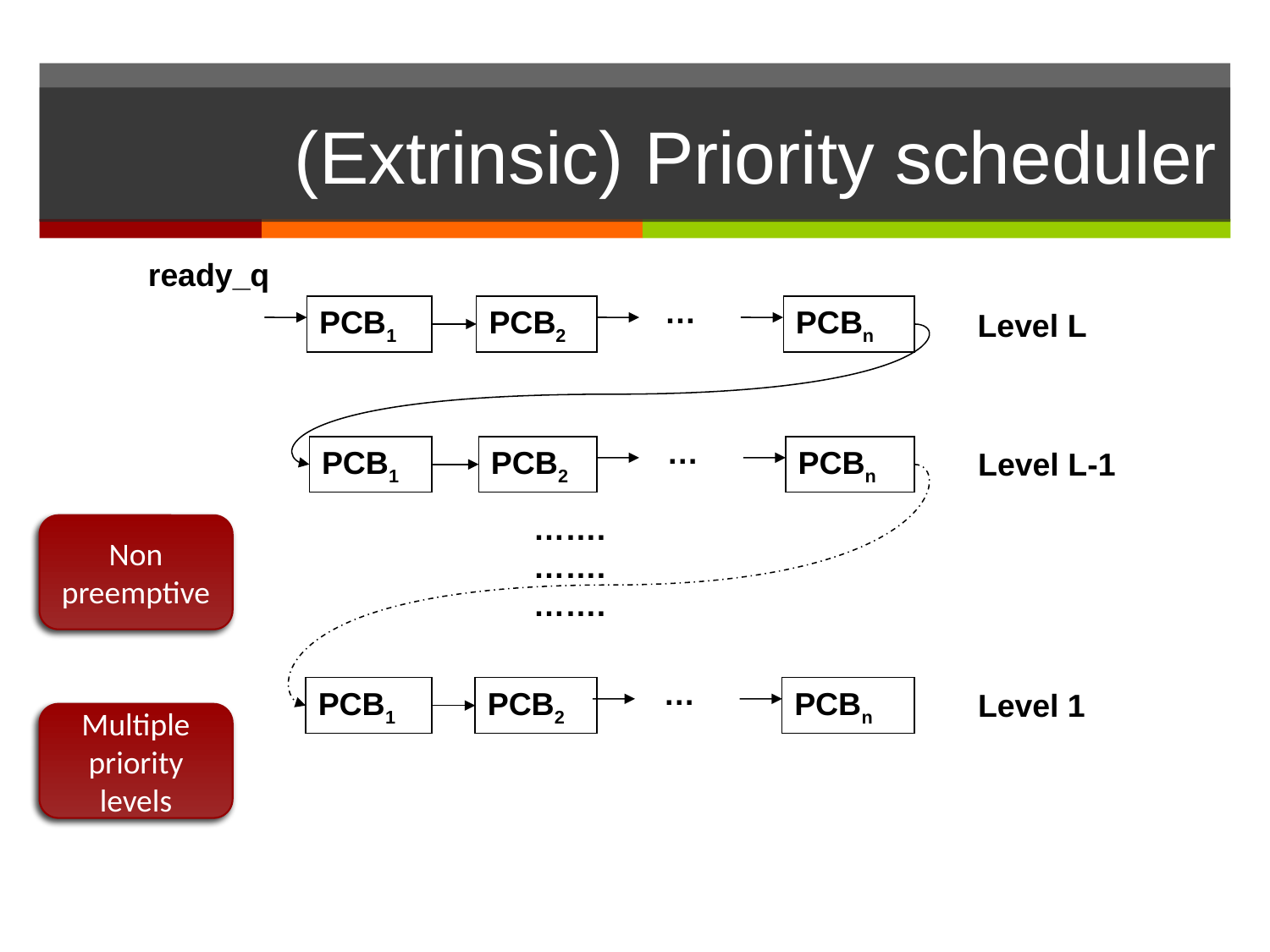

# (Extrinsic) Priority scheduler
ready_q
…
PCB1
PCB2
PCBn
Level L

…
PCB1
PCB2
PCBn
Level L-1

…….
…….
…….
Non preemptive
…
PCB1
PCB2
PCBn
Level 1

Multiple priority levels